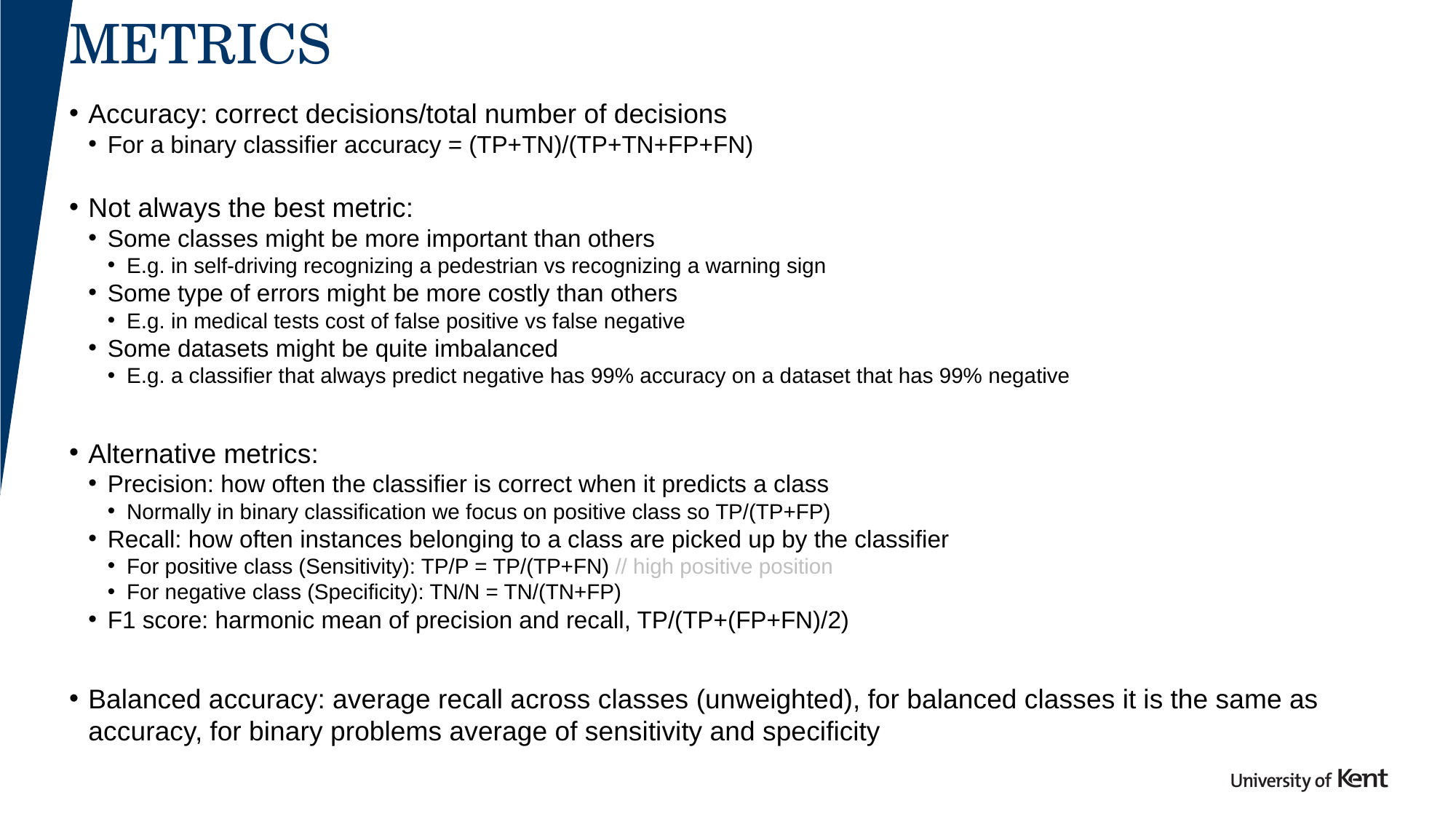

# metrics
Accuracy: correct decisions/total number of decisions
For a binary classifier accuracy = (TP+TN)/(TP+TN+FP+FN)

Not always the best metric:
Some classes might be more important than others
E.g. in self-driving recognizing a pedestrian vs recognizing a warning sign
Some type of errors might be more costly than others
E.g. in medical tests cost of false positive vs false negative
Some datasets might be quite imbalanced
E.g. a classifier that always predict negative has 99% accuracy on a dataset that has 99% negative

Alternative metrics:
Precision: how often the classifier is correct when it predicts a class
Normally in binary classification we focus on positive class so TP/(TP+FP)
Recall: how often instances belonging to a class are picked up by the classifier
For positive class (Sensitivity): TP/P = TP/(TP+FN) // high positive position
For negative class (Specificity): TN/N = TN/(TN+FP)
F1 score: harmonic mean of precision and recall, TP/(TP+(FP+FN)/2)

Balanced accuracy: average recall across classes (unweighted), for balanced classes it is the same as accuracy, for binary problems average of sensitivity and specificity